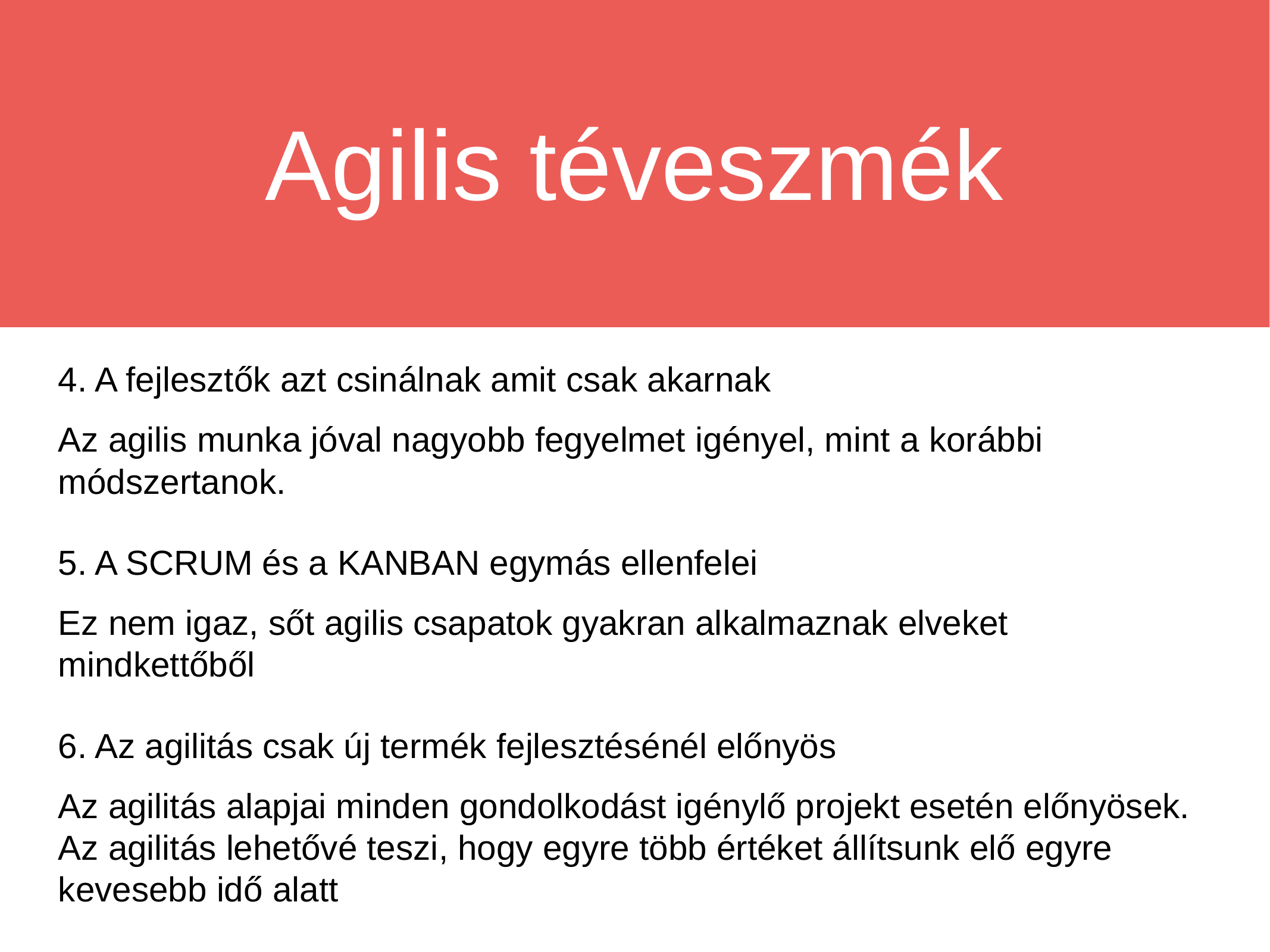

Agilis téveszmék
4. A fejlesztők azt csinálnak amit csak akarnak
Az agilis munka jóval nagyobb fegyelmet igényel, mint a korábbi módszertanok.
5. A SCRUM és a KANBAN egymás ellenfelei
Ez nem igaz, sőt agilis csapatok gyakran alkalmaznak elveket mindkettőből
6. Az agilitás csak új termék fejlesztésénél előnyös
Az agilitás alapjai minden gondolkodást igénylő projekt esetén előnyösek. Az agilitás lehetővé teszi, hogy egyre több értéket állítsunk elő egyre kevesebb idő alatt